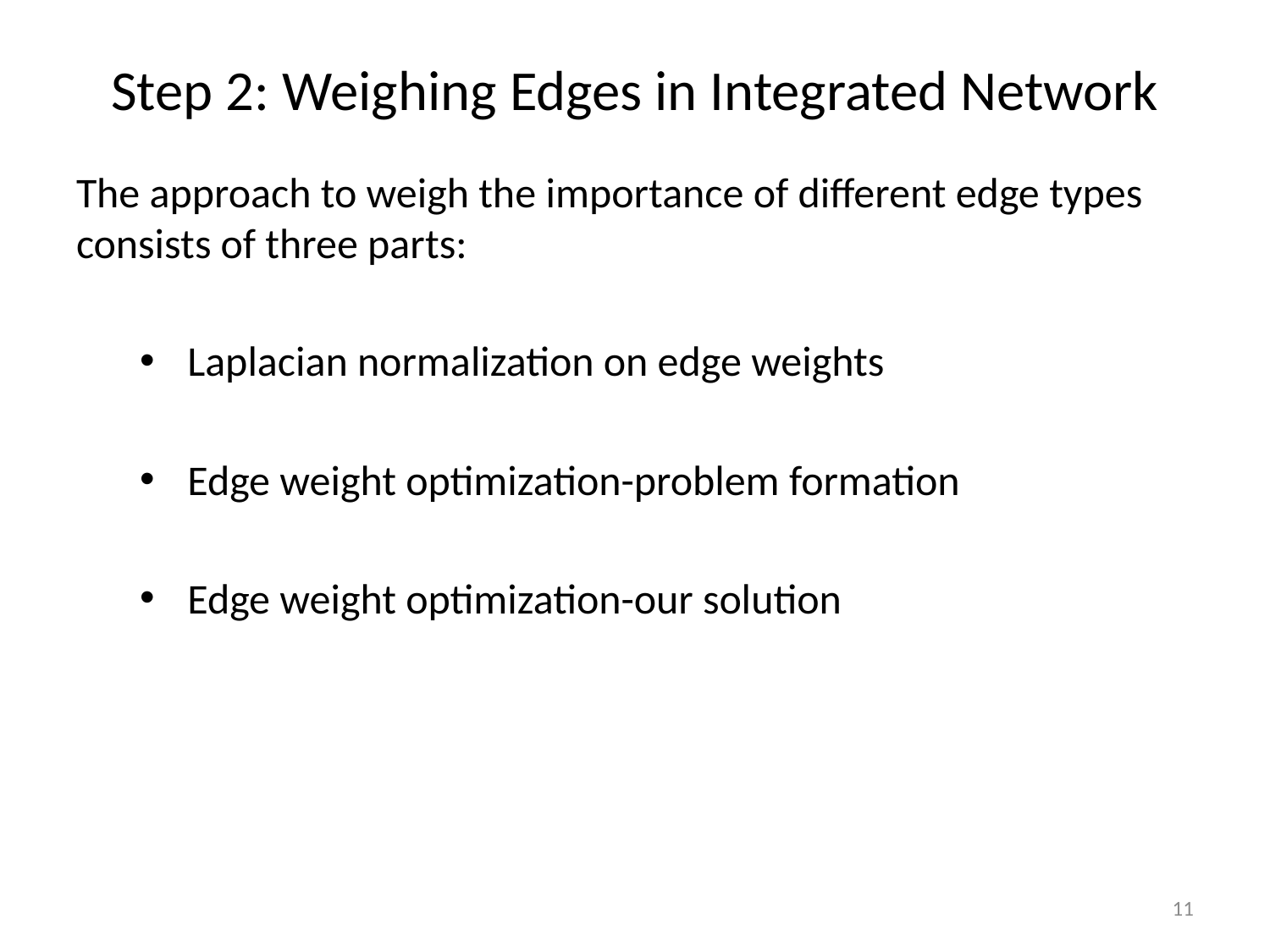

# Step 2: Weighing Edges in Integrated Network
The approach to weigh the importance of different edge types consists of three parts:
Laplacian normalization on edge weights

Edge weight optimization-problem formation

Edge weight optimization-our solution
11